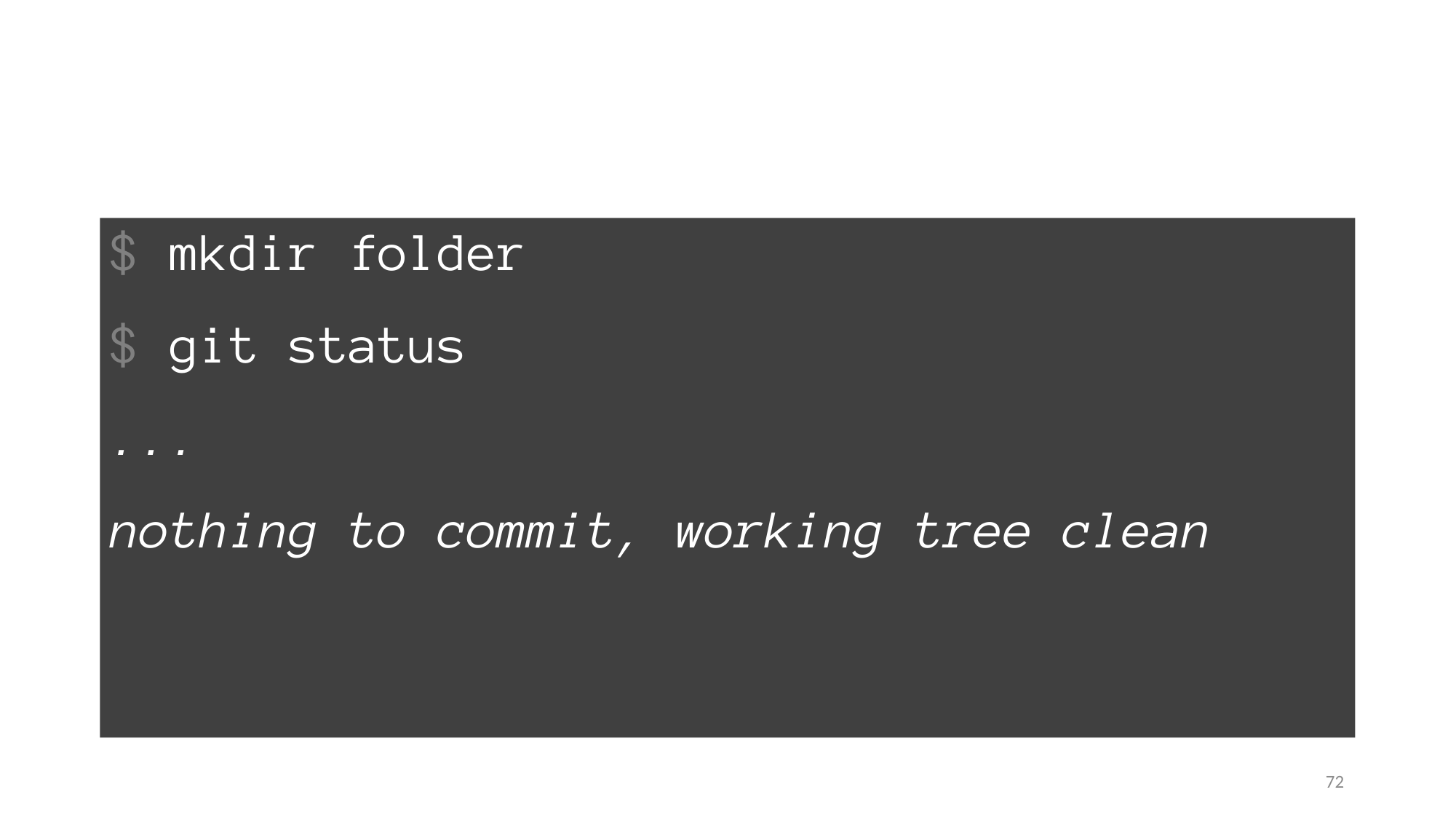

$ mkdir folder
$ git status
...
nothing to commit, working tree clean
72